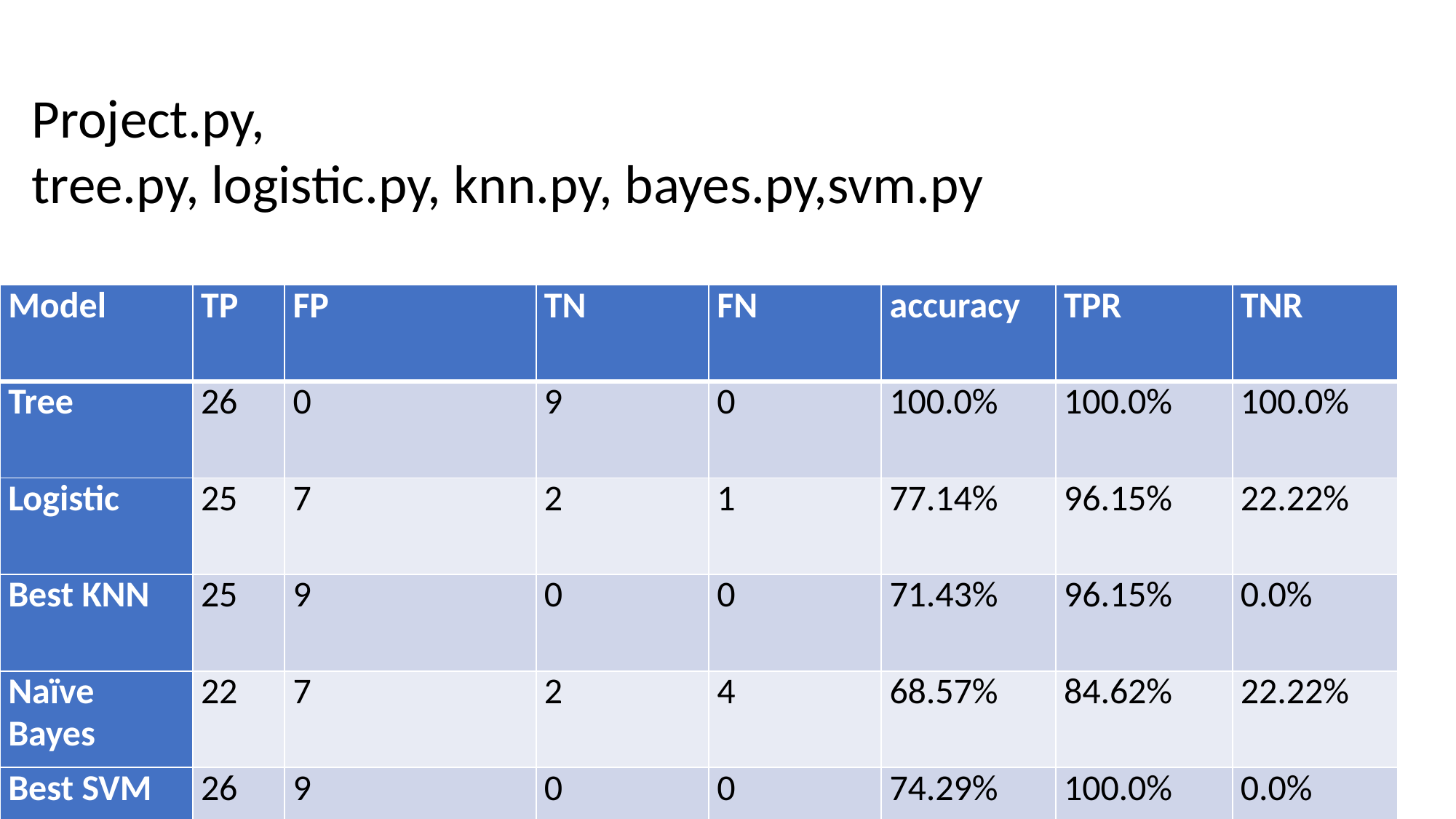

Project.py,
tree.py, logistic.py, knn.py, bayes.py,svm.py
| Model | TP | FP | TN | FN | accuracy | TPR | TNR |
| --- | --- | --- | --- | --- | --- | --- | --- |
| Tree | 26 | 0 | 9 | 0 | 100.0% | 100.0% | 100.0% |
| Logistic | 25 | 7 | 2 | 1 | 77.14% | 96.15% | 22.22% |
| Best KNN | 25 | 9 | 0 | 0 | 71.43% | 96.15% | 0.0% |
| Naïve Bayes | 22 | 7 | 2 | 4 | 68.57% | 84.62% | 22.22% |
| Best SVM | 26 | 9 | 0 | 0 | 74.29% | 100.0% | 0.0% |